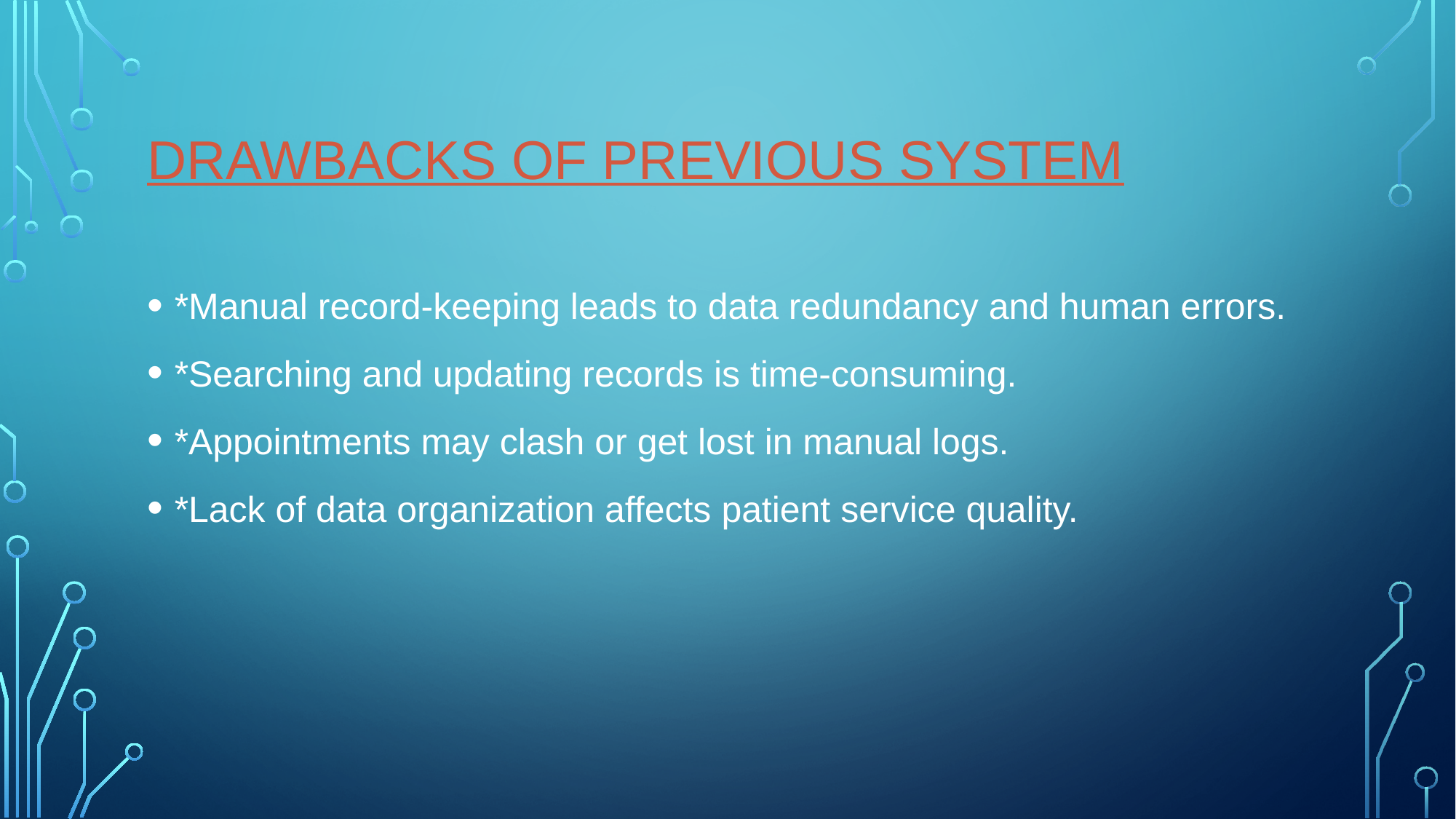

# Drawbacks of previous system
*Manual record-keeping leads to data redundancy and human errors.
*Searching and updating records is time-consuming.
*Appointments may clash or get lost in manual logs.
*Lack of data organization affects patient service quality.